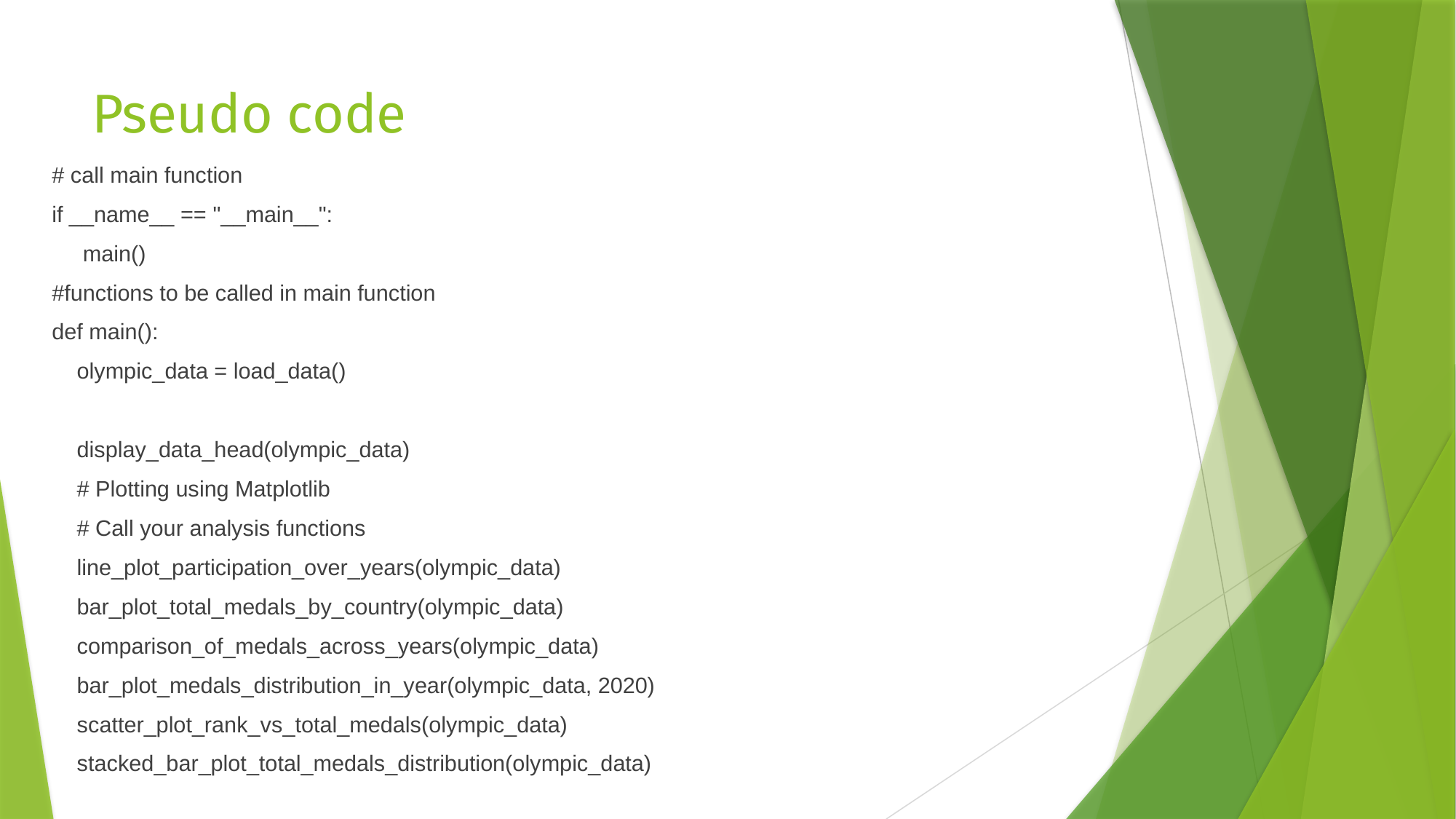

# Pseudo code
# call main function
if __name__ == "__main__":
     main()
#functions to be called in main function
def main():
    olympic_data = load_data()

    display_data_head(olympic_data)
    # Plotting using Matplotlib
    # Call your analysis functions
    line_plot_participation_over_years(olympic_data)
    bar_plot_total_medals_by_country(olympic_data)
    comparison_of_medals_across_years(olympic_data)
    bar_plot_medals_distribution_in_year(olympic_data, 2020)
    scatter_plot_rank_vs_total_medals(olympic_data)
    stacked_bar_plot_total_medals_distribution(olympic_data)